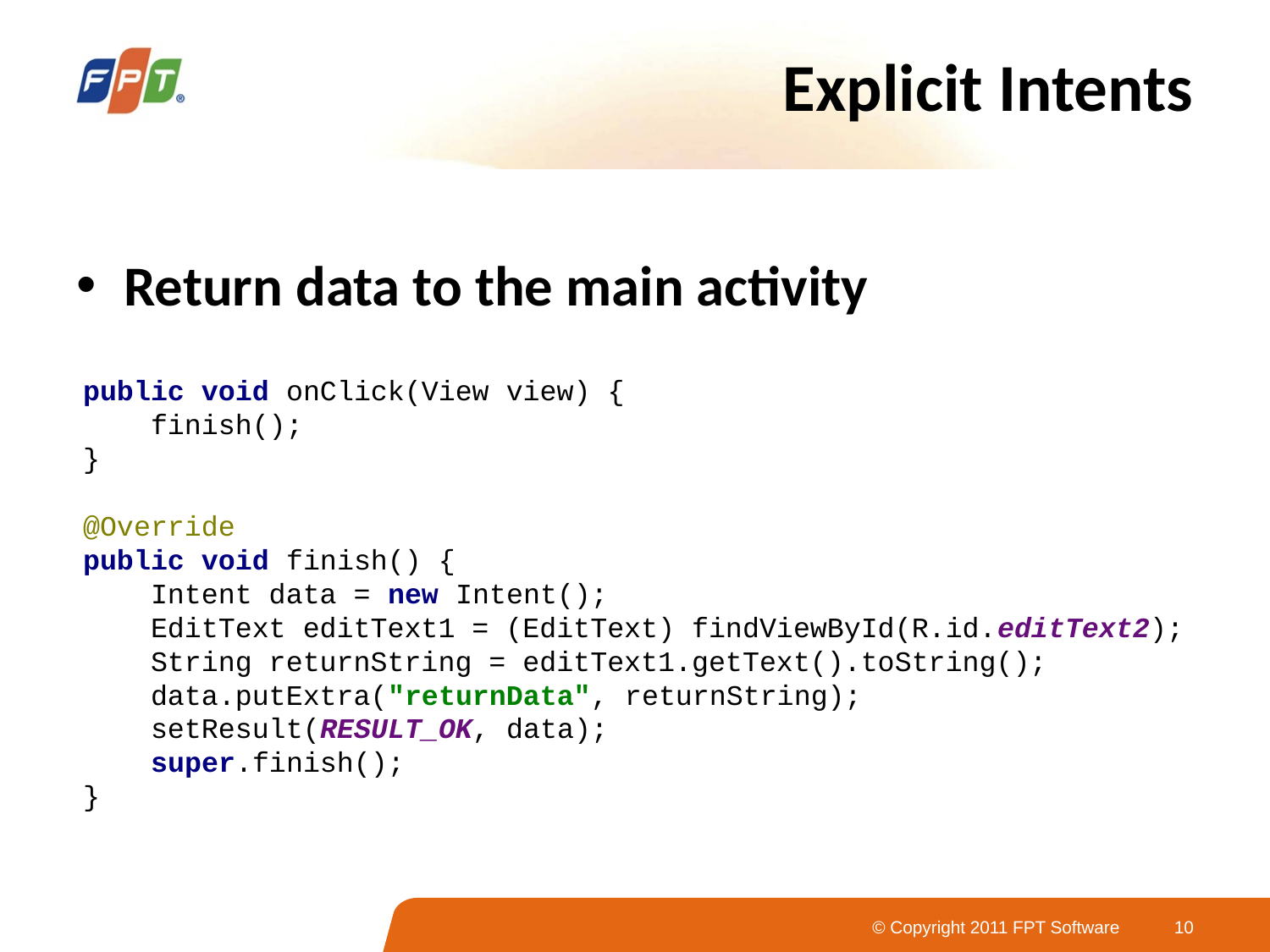

# Explicit Intents
Return data to the main activity
public void onClick(View view) {
    finish();
}
@Override
public void finish() {
    Intent data = new Intent();
    EditText editText1 = (EditText) findViewById(R.id.editText2);
    String returnString = editText1.getText().toString();
    data.putExtra("returnData", returnString);
    setResult(RESULT_OK, data);
    super.finish();
}